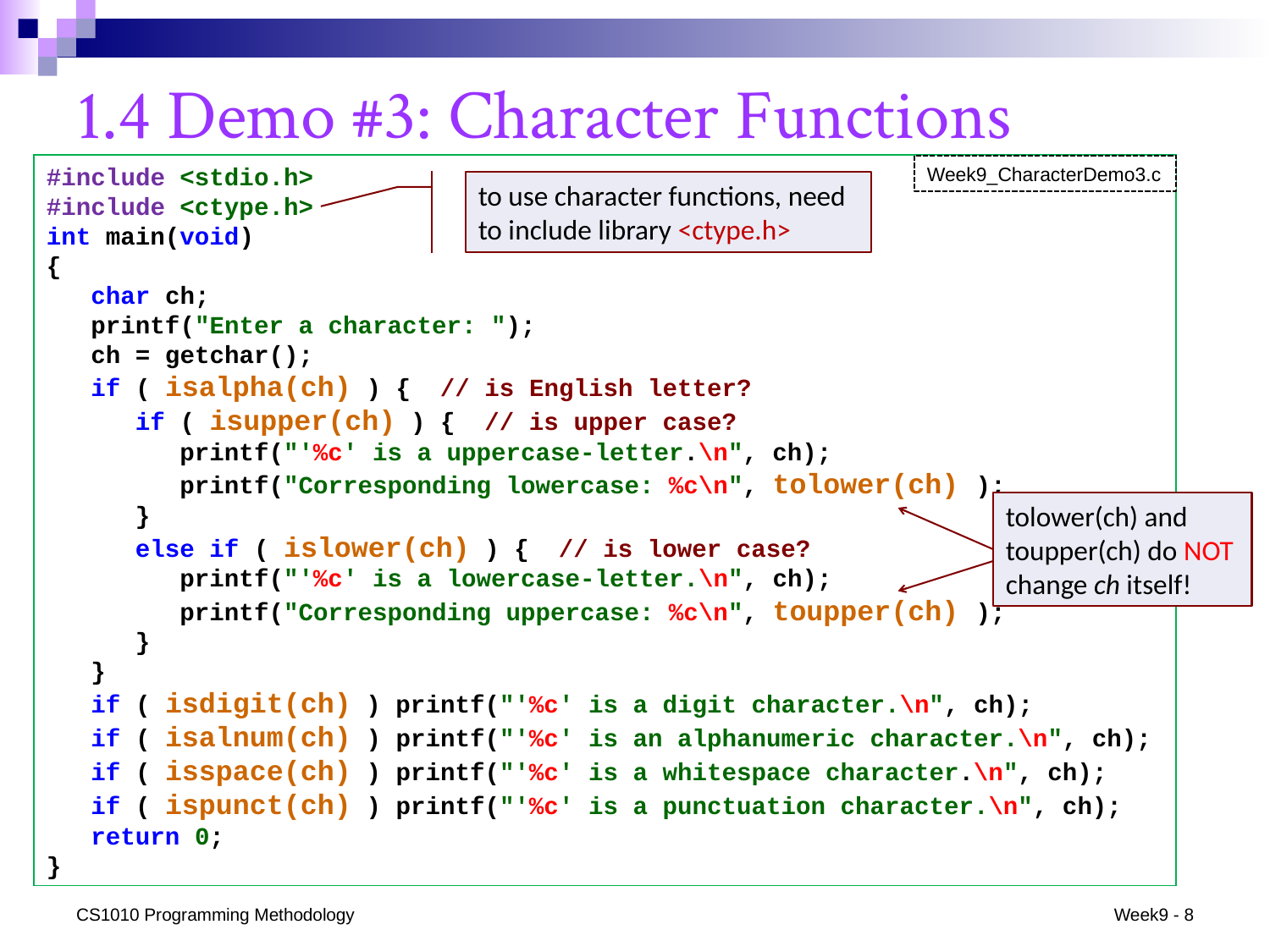

# 1.4 Demo #3: Character Functions
#include <stdio.h>
#include <ctype.h>
int main(void)
{
   char ch;
   printf("Enter a character: ");
   ch = getchar();
   if ( isalpha(ch) ) {  // is English letter?
      if ( isupper(ch) ) {  // is upper case?
         printf("'%c' is a uppercase-letter.\n", ch);
         printf("Corresponding lowercase: %c\n", tolower(ch) );
      }
      else if ( islower(ch) ) {  // is lower case?
         printf("'%c' is a lowercase-letter.\n", ch);
         printf("Corresponding uppercase: %c\n", toupper(ch) );
      }
   }
   if ( isdigit(ch) ) printf("'%c' is a digit character.\n", ch);
   if ( isalnum(ch) ) printf("'%c' is an alphanumeric character.\n", ch);
   if ( isspace(ch) ) printf("'%c' is a whitespace character.\n", ch);
   if ( ispunct(ch) ) printf("'%c' is a punctuation character.\n", ch);
   return 0;
}
Week9_CharacterDemo3.c
to use character functions, need to include library <ctype.h>
tolower(ch) and toupper(ch) do NOT change ch itself!
CS1010 Programming Methodology
Week9 - 8